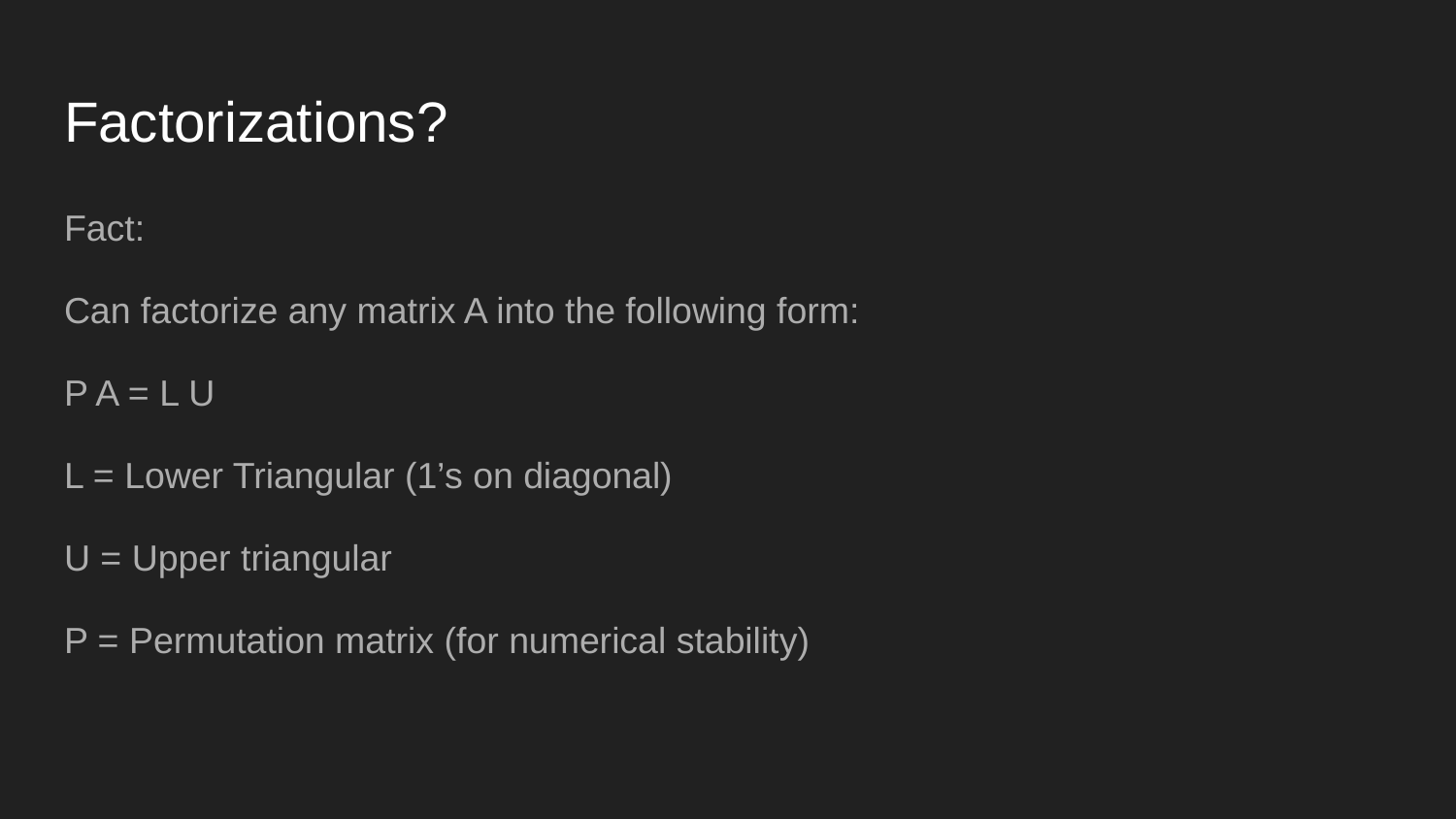

# Factorizations?
Fact:
Can factorize any matrix A into the following form:
P A = L U
L = Lower Triangular (1’s on diagonal)
U = Upper triangular
P = Permutation matrix (for numerical stability)